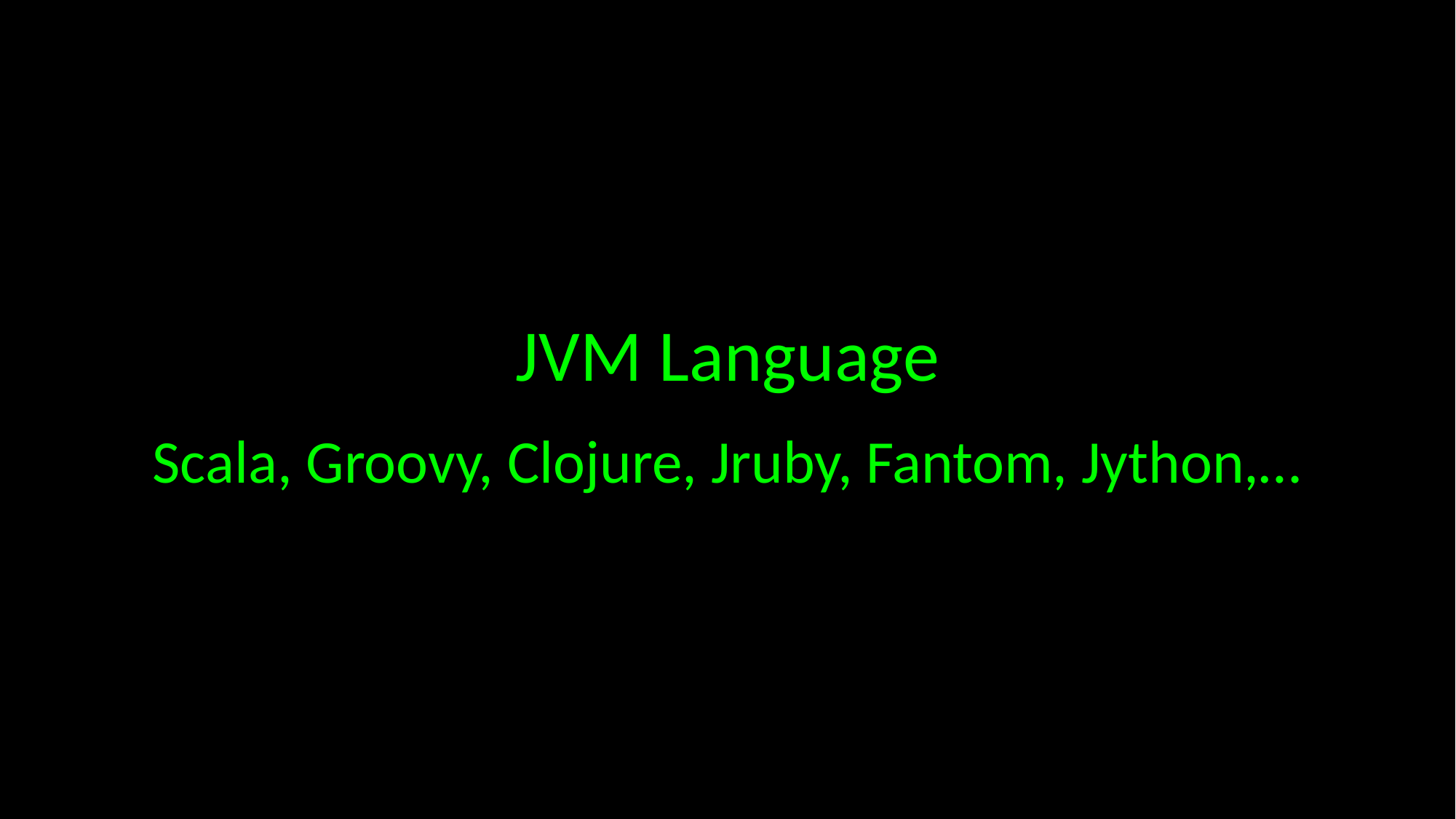

JVM Language
Scala, Groovy, Clojure, Jruby, Fantom, Jython,…